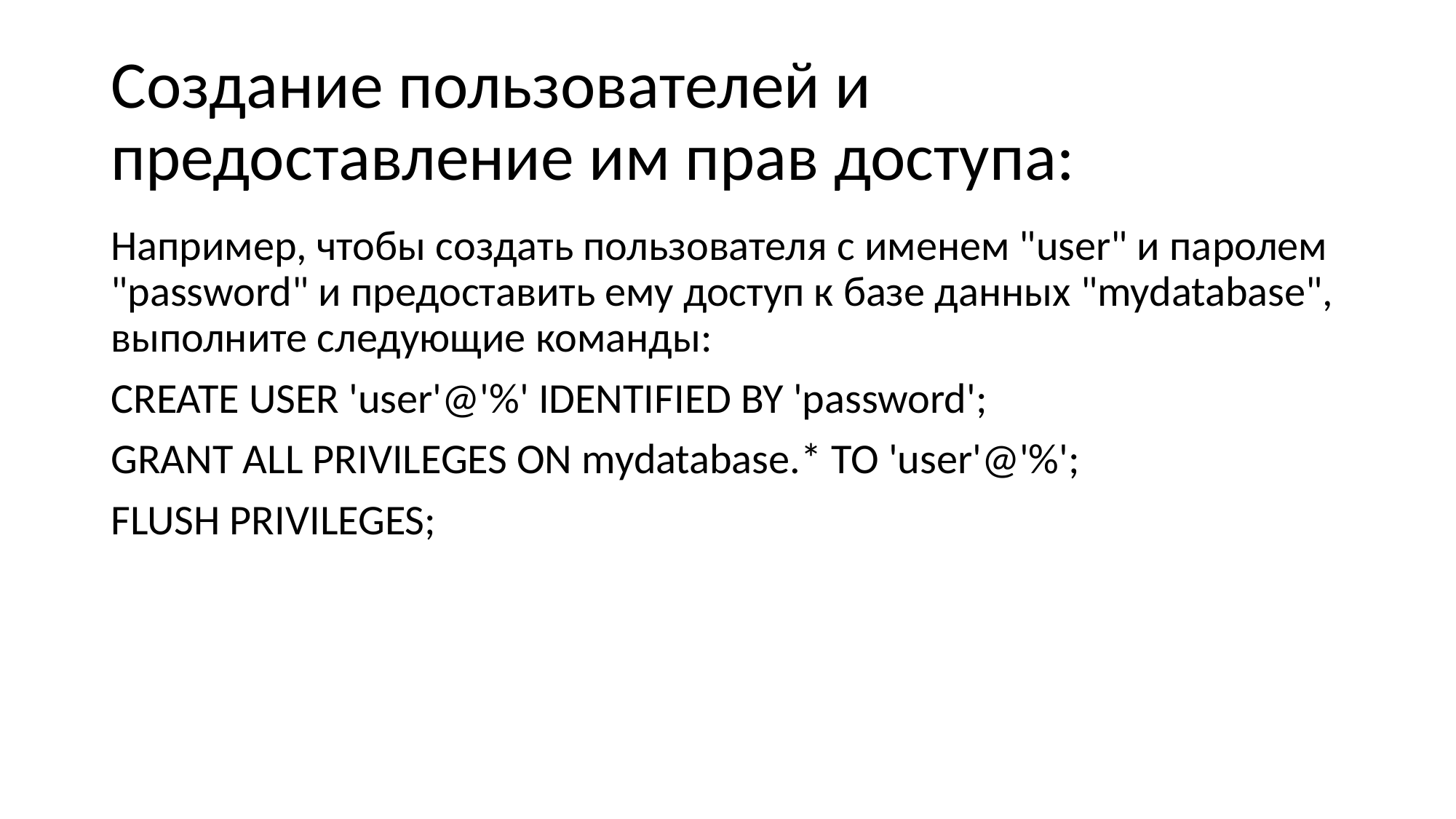

# Создание пользователей и предоставление им прав доступа:
Например, чтобы создать пользователя с именем "user" и паролем "password" и предоставить ему доступ к базе данных "mydatabase", выполните следующие команды:
CREATE USER 'user'@'%' IDENTIFIED BY 'password';
GRANT ALL PRIVILEGES ON mydatabase.* TO 'user'@'%';
FLUSH PRIVILEGES;